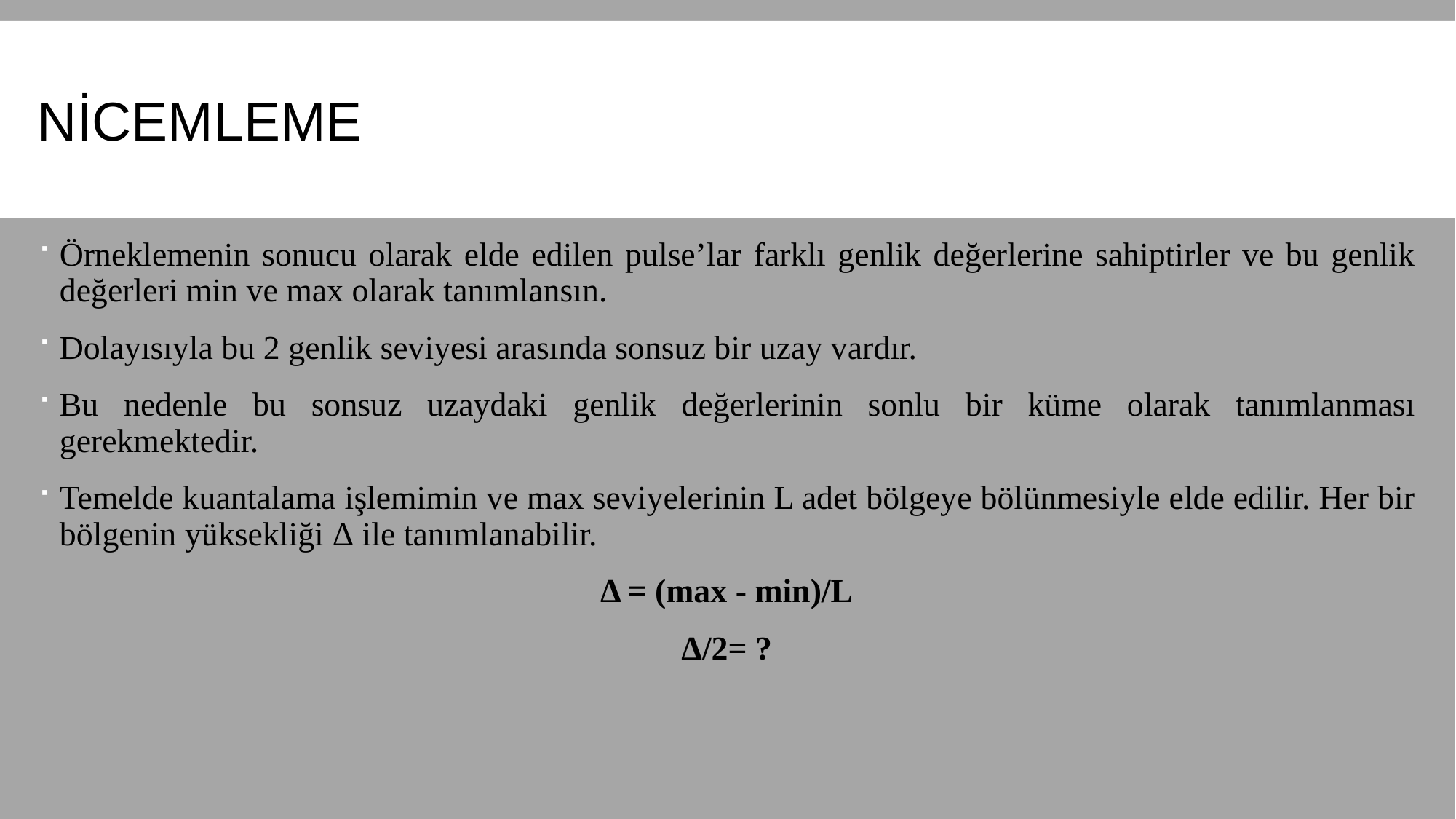

# NİCEMLEME
Örneklemenin sonucu olarak elde edilen pulse’lar farklı genlik değerlerine sahiptirler ve bu genlik değerleri min ve max olarak tanımlansın.
Dolayısıyla bu 2 genlik seviyesi arasında sonsuz bir uzay vardır.
Bu nedenle bu sonsuz uzaydaki genlik değerlerinin sonlu bir küme olarak tanımlanması gerekmektedir.
Temelde kuantalama işlemimin ve max seviyelerinin L adet bölgeye bölünmesiyle elde edilir. Her bir bölgenin yüksekliği Δ ile tanımlanabilir.
Δ = (max - min)/L
Δ/2= ?